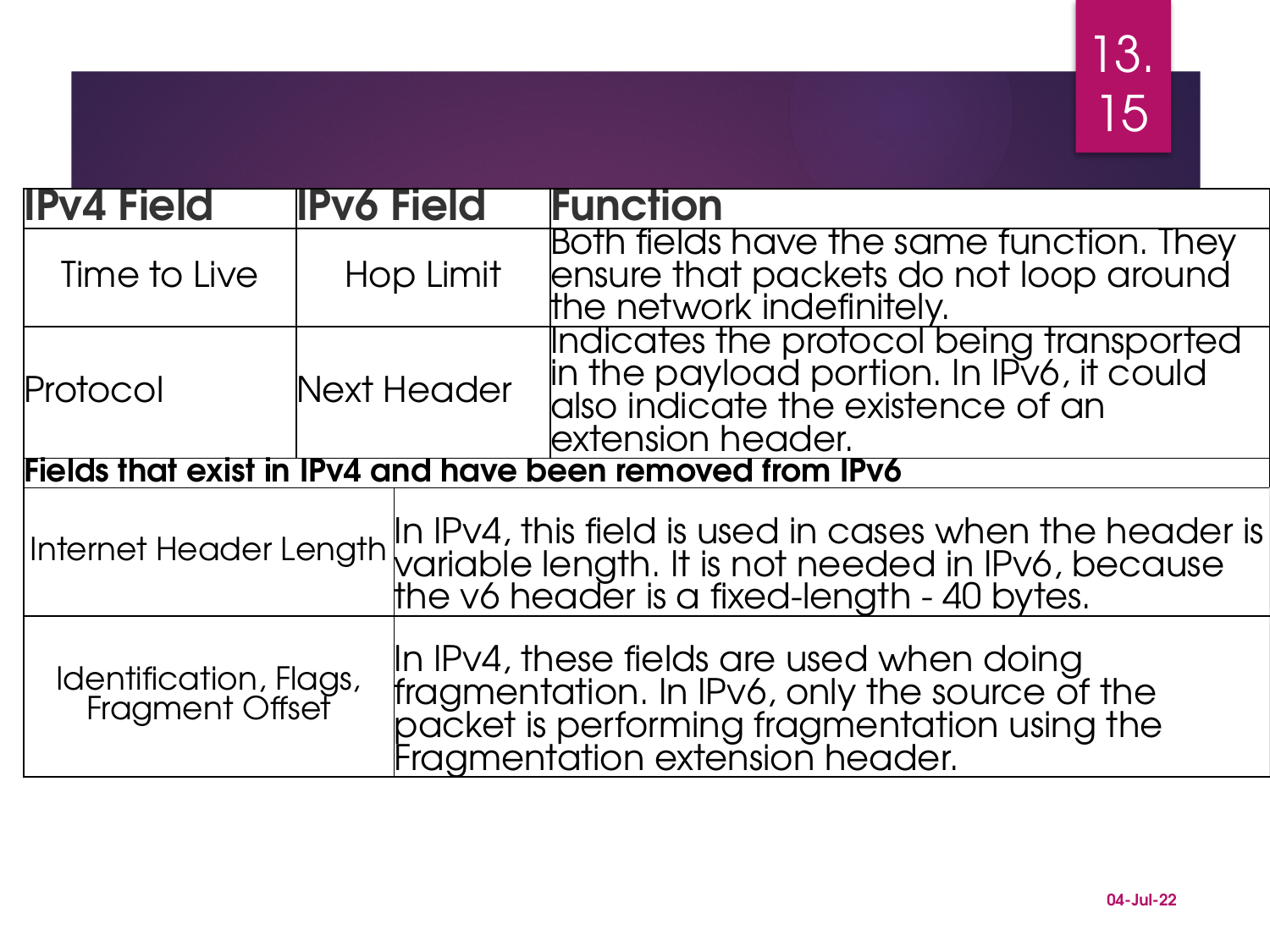

15
| IPv4 Field | IPv6 Field | IPv6 Field | Function |
| --- | --- | --- | --- |
| Time to Live | Hop Limit | Hop Limit | Both fields have the same function. They ensure that packets do not loop around the network indefinitely. |
| Protocol | Next Header | Next Header | Indicates the protocol being transported in the payload portion. In IPv6, it could also indicate the existence of an extension header. |
| Fields that exist in IPv4 and have been removed from IPv6 |  |  |  |
| Internet Header Length |  | In IPv4, this field is used in cases when the header is variable length. It is not needed in IPv6, because the v6 header is a fixed-length - 40 bytes. |  |
| Identification, Flags, Fragment Offset |  | In IPv4, these fields are used when doing fragmentation. In IPv6, only the source of the packet is performing fragmentation using the Fragmentation extension header. |  |
04-Jul-22